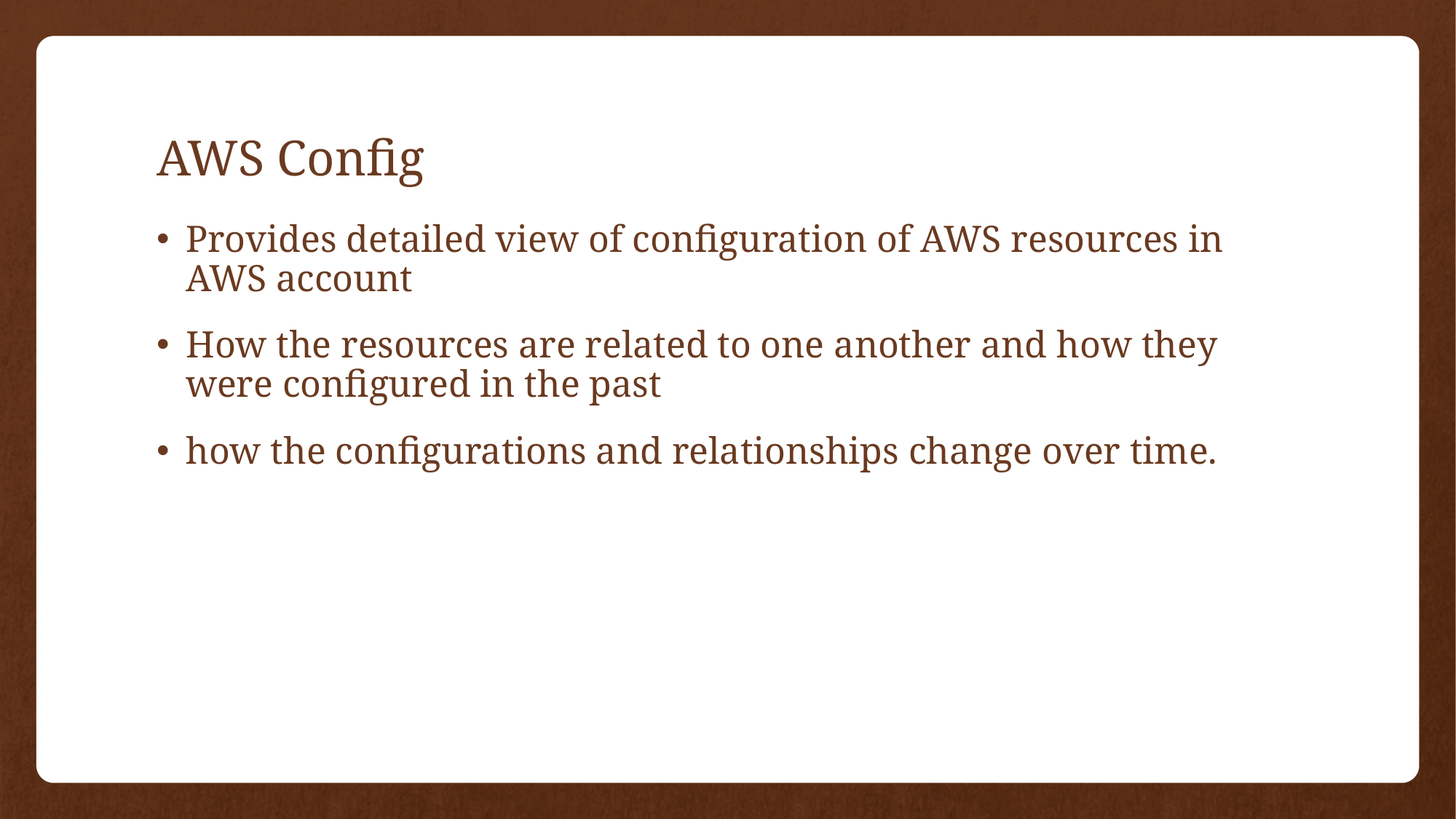

# AWS Config
Provides detailed view of configuration of AWS resources in AWS account
How the resources are related to one another and how they were configured in the past
how the configurations and relationships change over time.